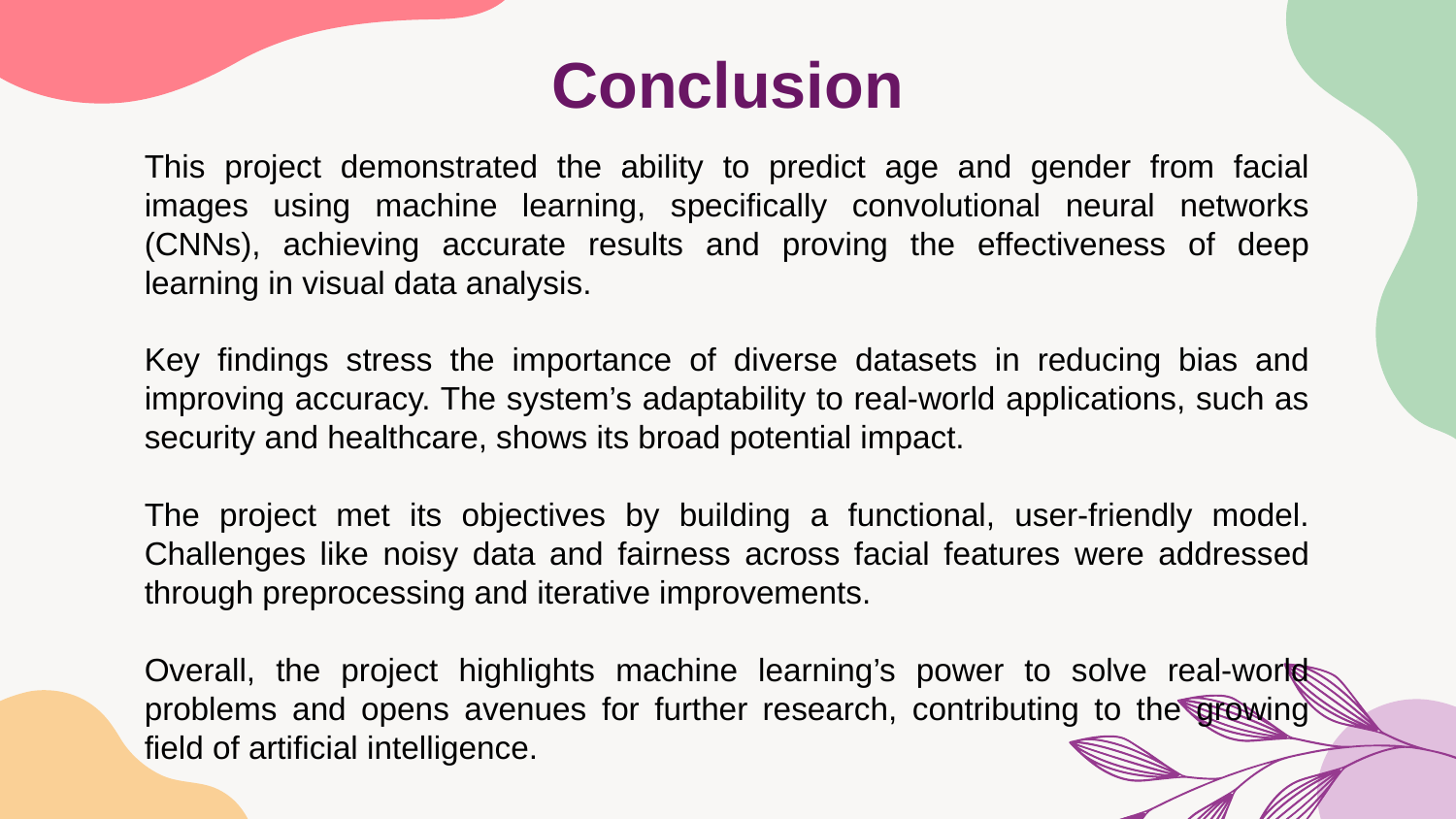

# Conclusion
This project demonstrated the ability to predict age and gender from facial images using machine learning, specifically convolutional neural networks (CNNs), achieving accurate results and proving the effectiveness of deep learning in visual data analysis.

Key findings stress the importance of diverse datasets in reducing bias and improving accuracy. The system’s adaptability to real-world applications, such as security and healthcare, shows its broad potential impact.

The project met its objectives by building a functional, user-friendly model. Challenges like noisy data and fairness across facial features were addressed through preprocessing and iterative improvements.

Overall, the project highlights machine learning’s power to solve real-world problems and opens avenues for further research, contributing to the growing field of artificial intelligence.